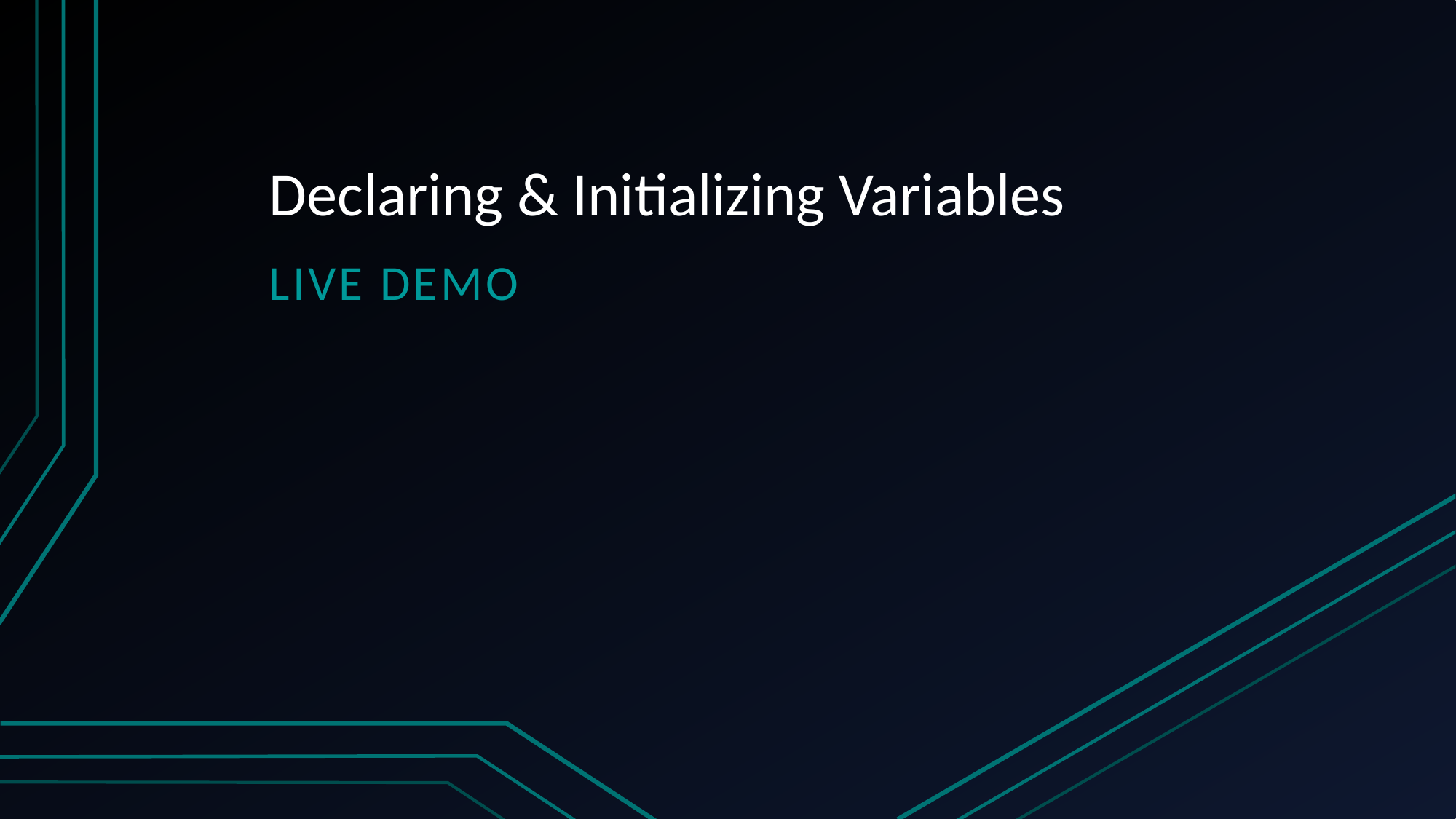

# Declaring & Initializing Variables
Live Demo